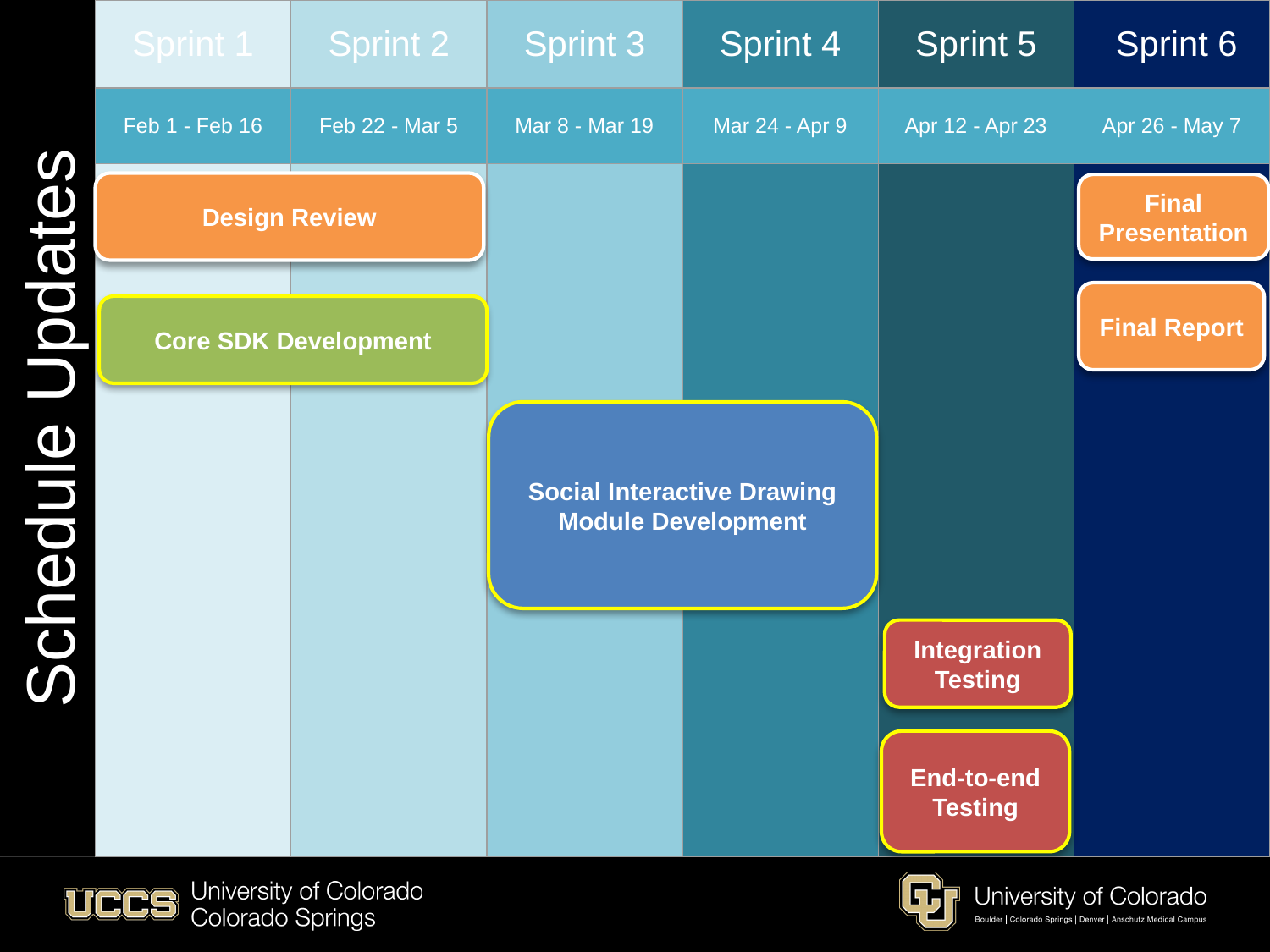

| Sprint 1 | Sprint 2 | Sprint 3 | Sprint 4 | Sprint 5 | Sprint 6 |
| --- | --- | --- | --- | --- | --- |
| Feb 1 - Feb 16 | Feb 22 - Mar 5 | Mar 8 - Mar 19 | Mar 24 - Apr 9 | Apr 12 - Apr 23 | Apr 26 - May 7 |
|  |  |  |  |  |  |
Design Review
Final Presentation
Final Report
Core SDK Development
# Schedule Updates
Social Interactive Drawing Module Development
Integration Testing
End-to-end Testing
16